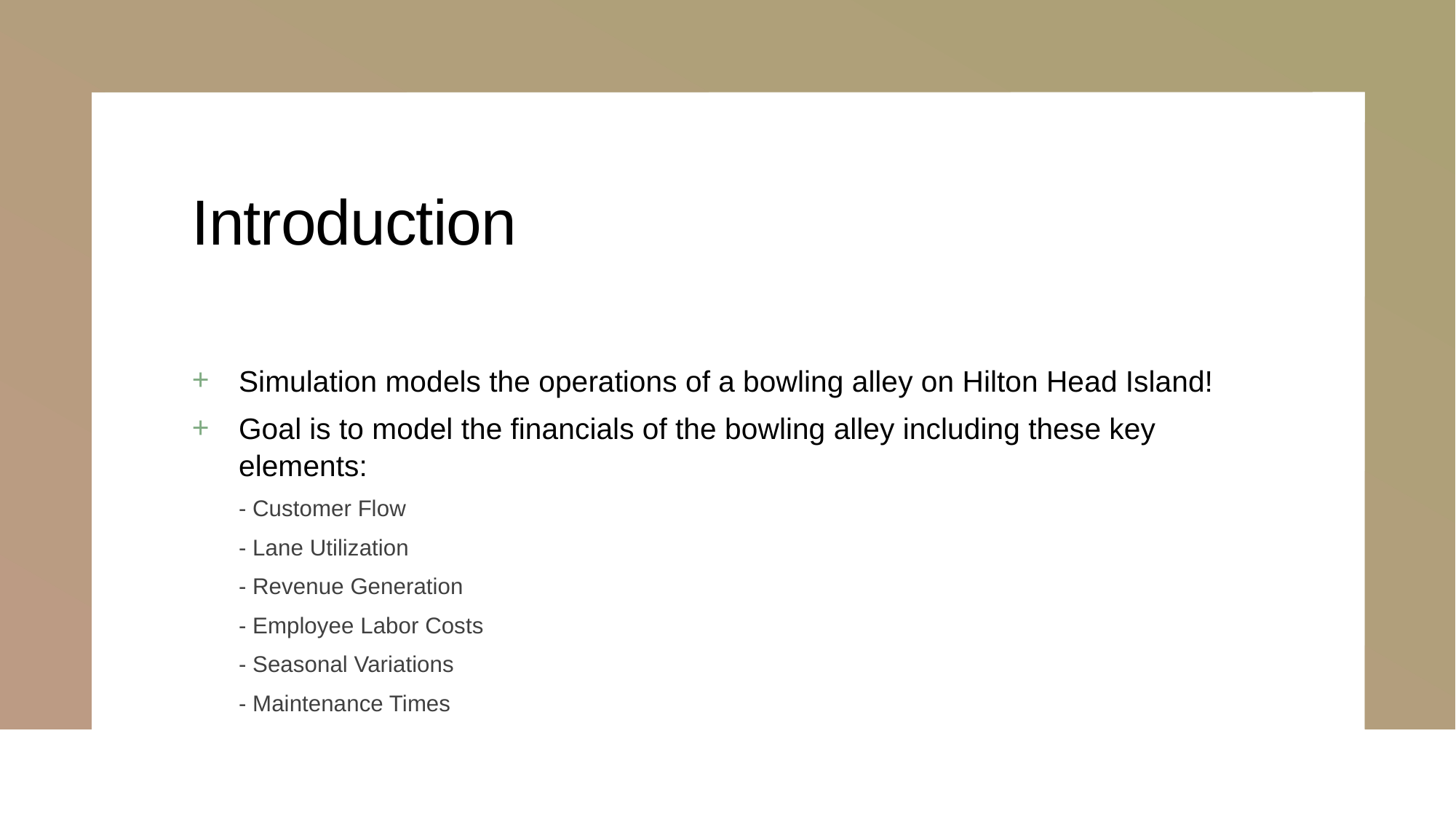

# Introduction
Simulation models the operations of a bowling alley on Hilton Head Island!
Goal is to model the financials of the bowling alley including these key elements:
	- Customer Flow
	- Lane Utilization
	- Revenue Generation
	- Employee Labor Costs
	- Seasonal Variations
	- Maintenance Times